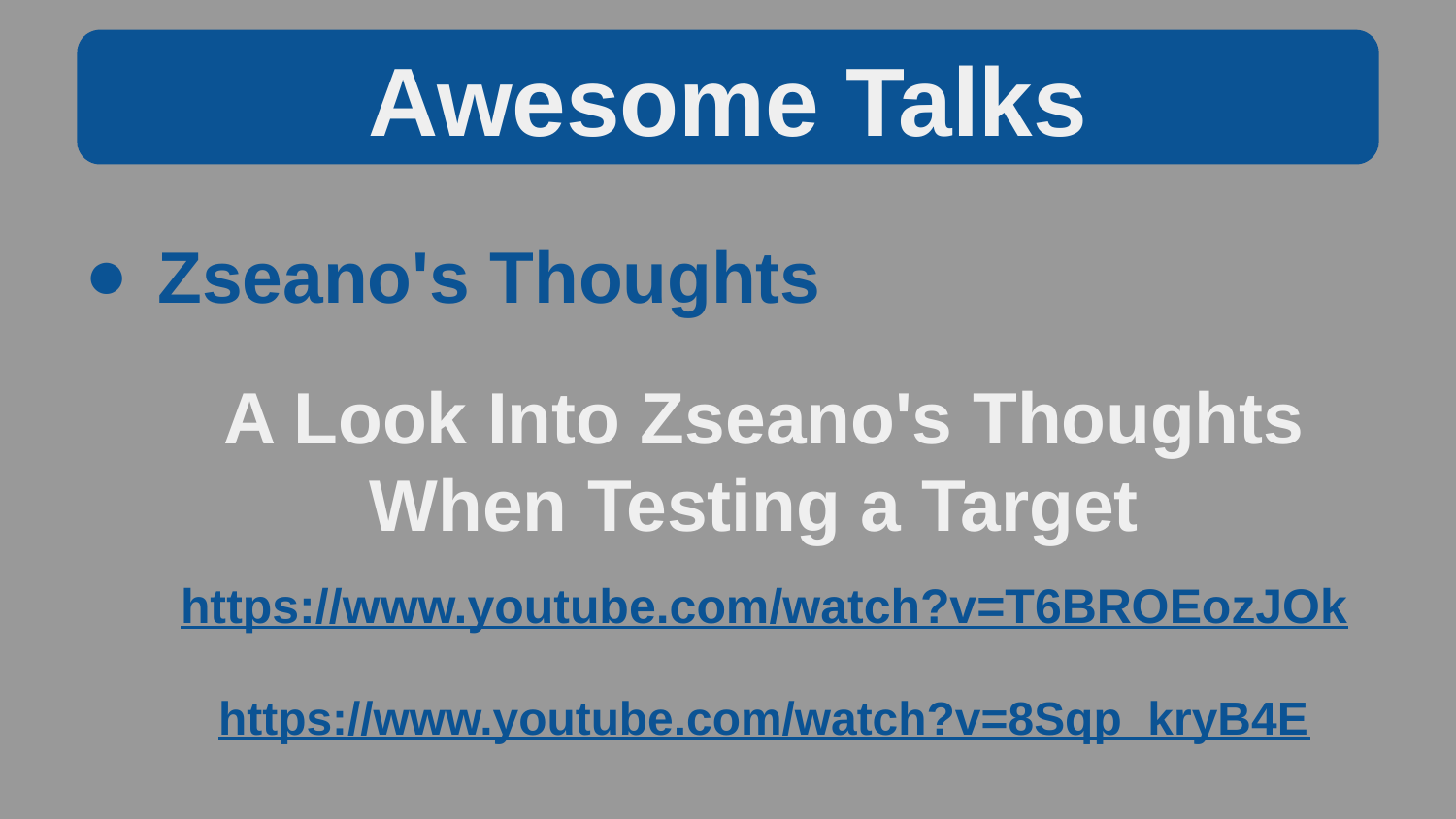

Awesome Talks
Zseano's Thoughts
A Look Into Zseano's Thoughts When Testing a Target
https://www.youtube.com/watch?v=T6BROEozJOk
https://www.youtube.com/watch?v=8Sqp_kryB4E